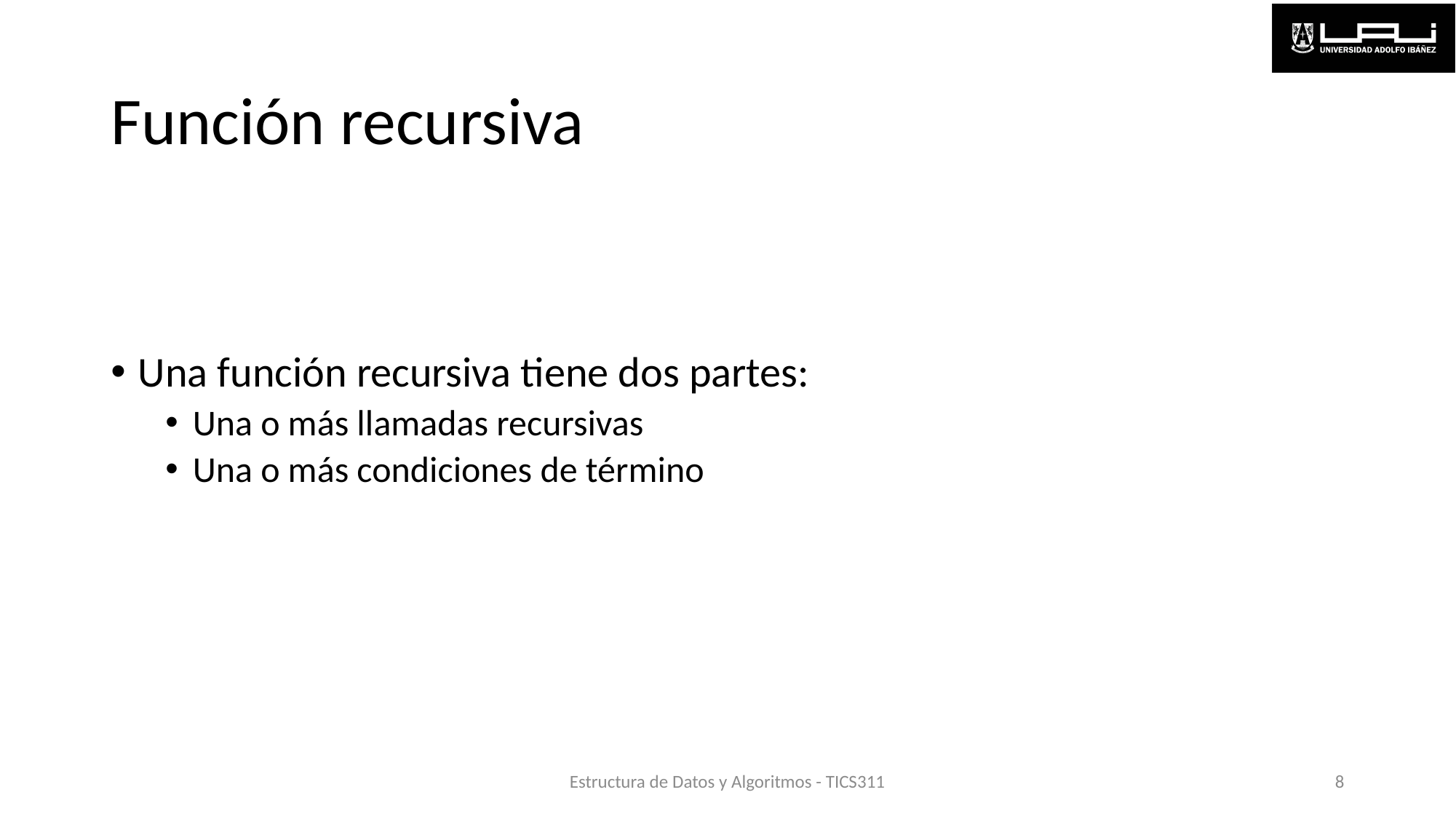

# Función recursiva

Una función recursiva tiene dos partes:
Una o más llamadas recursivas
Una o más condiciones de término

Estructura de Datos y Algoritmos - TICS311
8